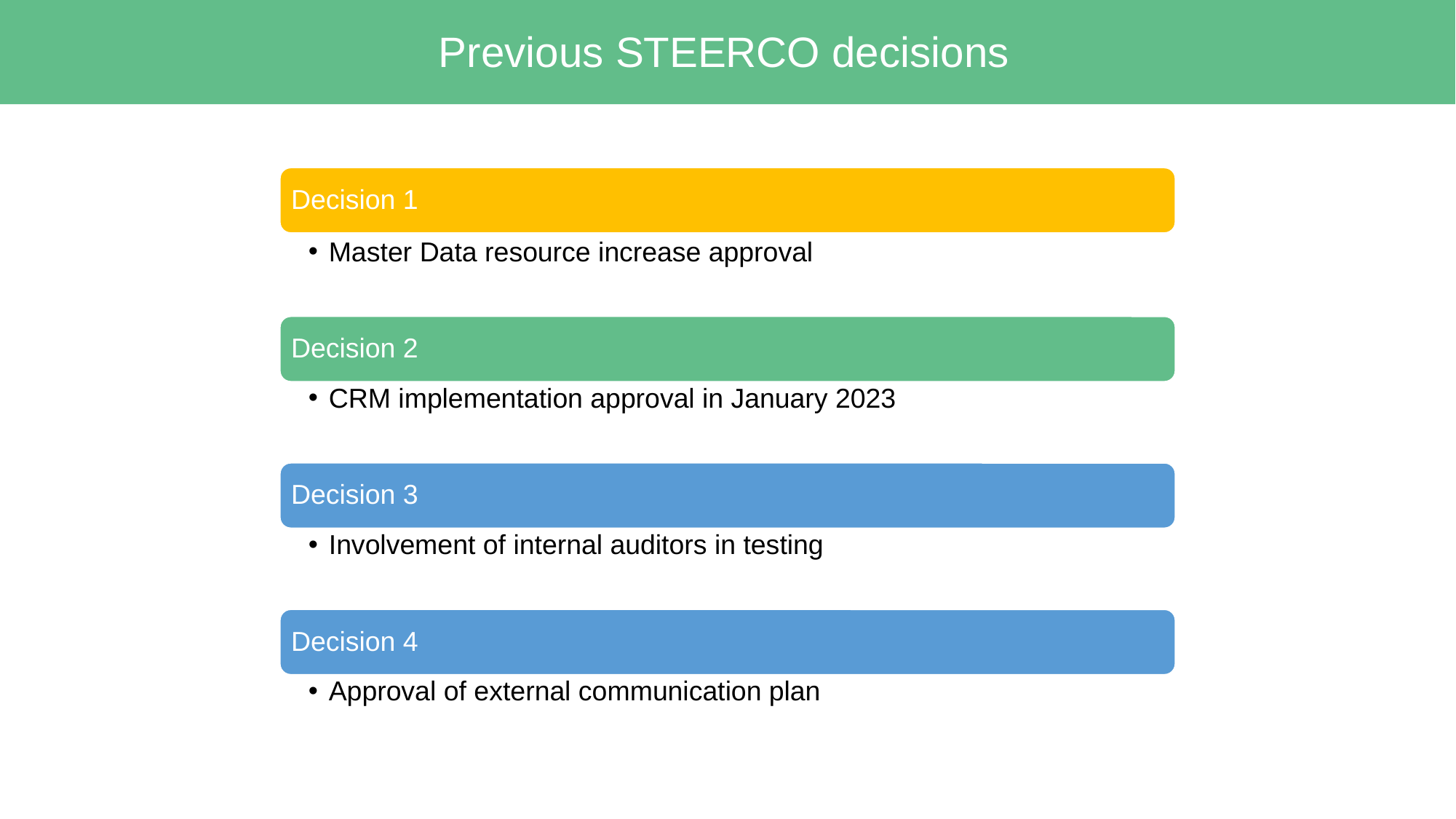

# Previous STEERCO decisions

Decision 1

Master Data resource increase approval

Decision 2

CRM implementation approval in January 2023

Decision 3

Involvement of internal auditors in testing

Decision 4

Approval of external communication plan